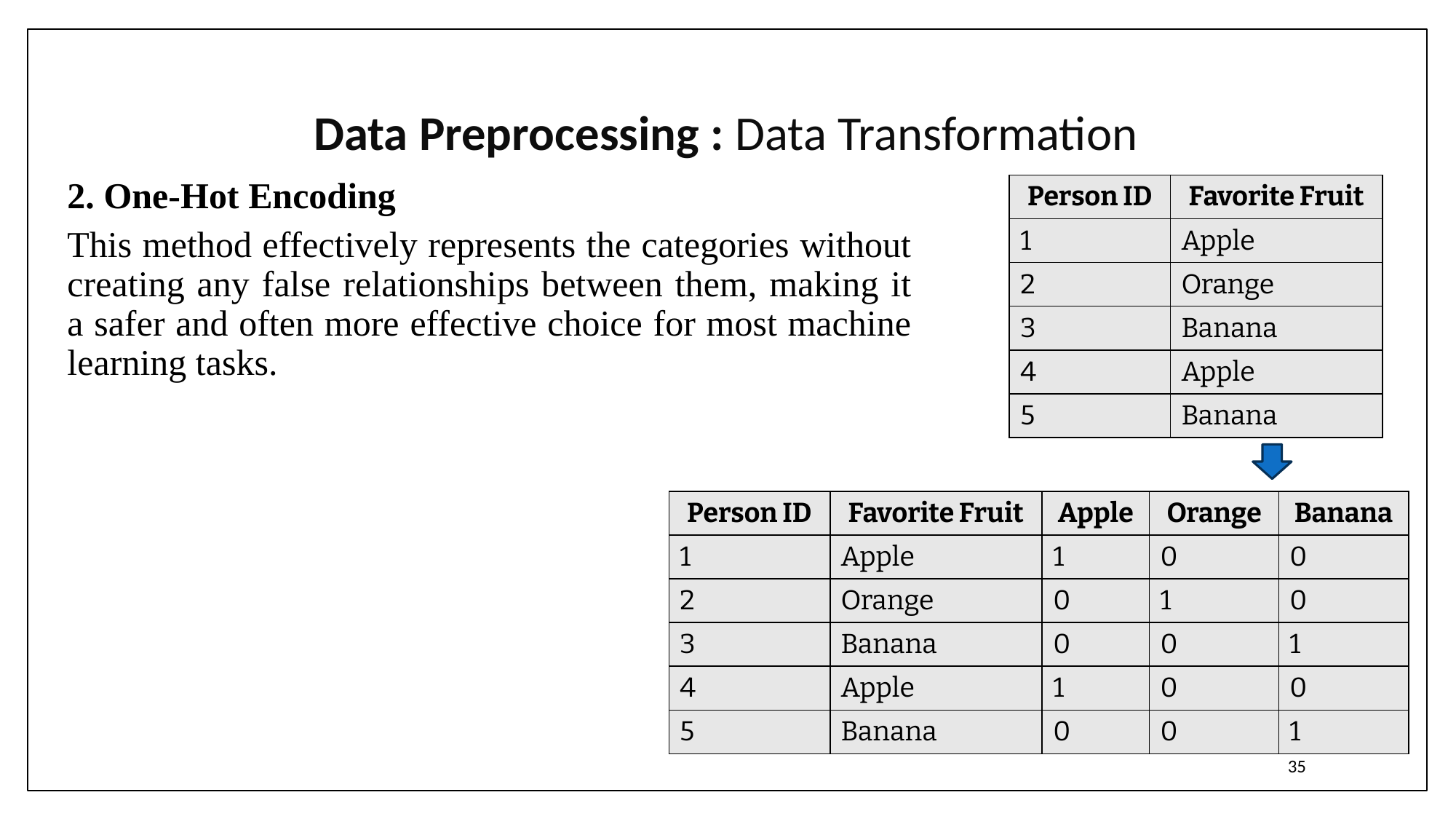

# Data Preprocessing : Data Transformation
2. One-Hot Encoding
This method effectively represents the categories without creating any false relationships between them, making it a safer and often more effective choice for most machine learning tasks.
| Person ID | Favorite Fruit |
| --- | --- |
| 1 | Apple |
| 2 | Orange |
| 3 | Banana |
| 4 | Apple |
| 5 | Banana |

| Person ID | Favorite Fruit | Apple | Orange | Banana |
| --- | --- | --- | --- | --- |
| 1 | Apple | 1 | 0 | 0 |
| 2 | Orange | 0 | 1 | 0 |
| 3 | Banana | 0 | 0 | 1 |
| 4 | Apple | 1 | 0 | 0 |
| 5 | Banana | 0 | 0 | 1 |
35